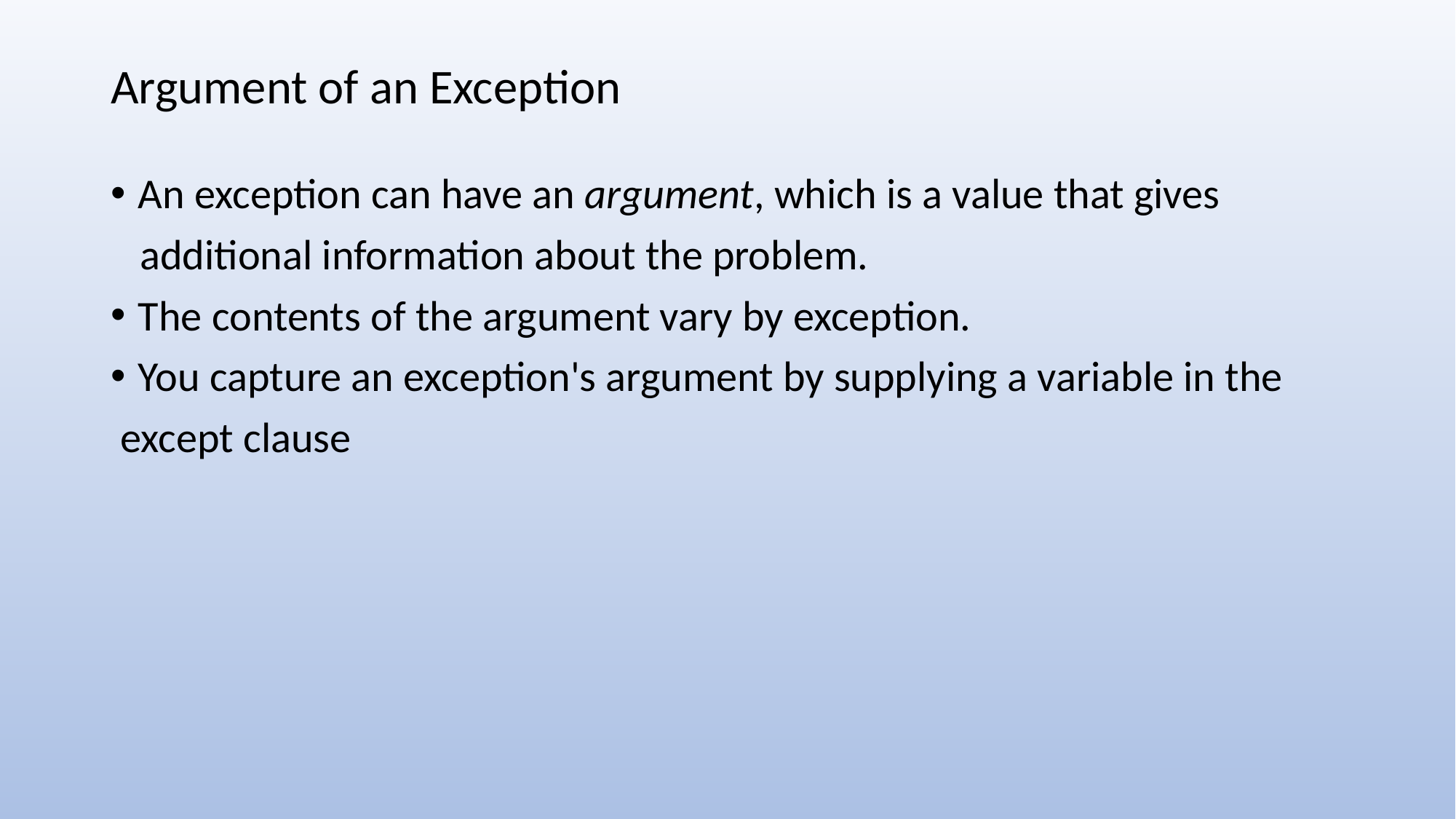

# Argument of an Exception
An exception can have an argument, which is a value that gives
   additional information about the problem.
The contents of the argument vary by exception.
You capture an exception's argument by supplying a variable in the
 except clause